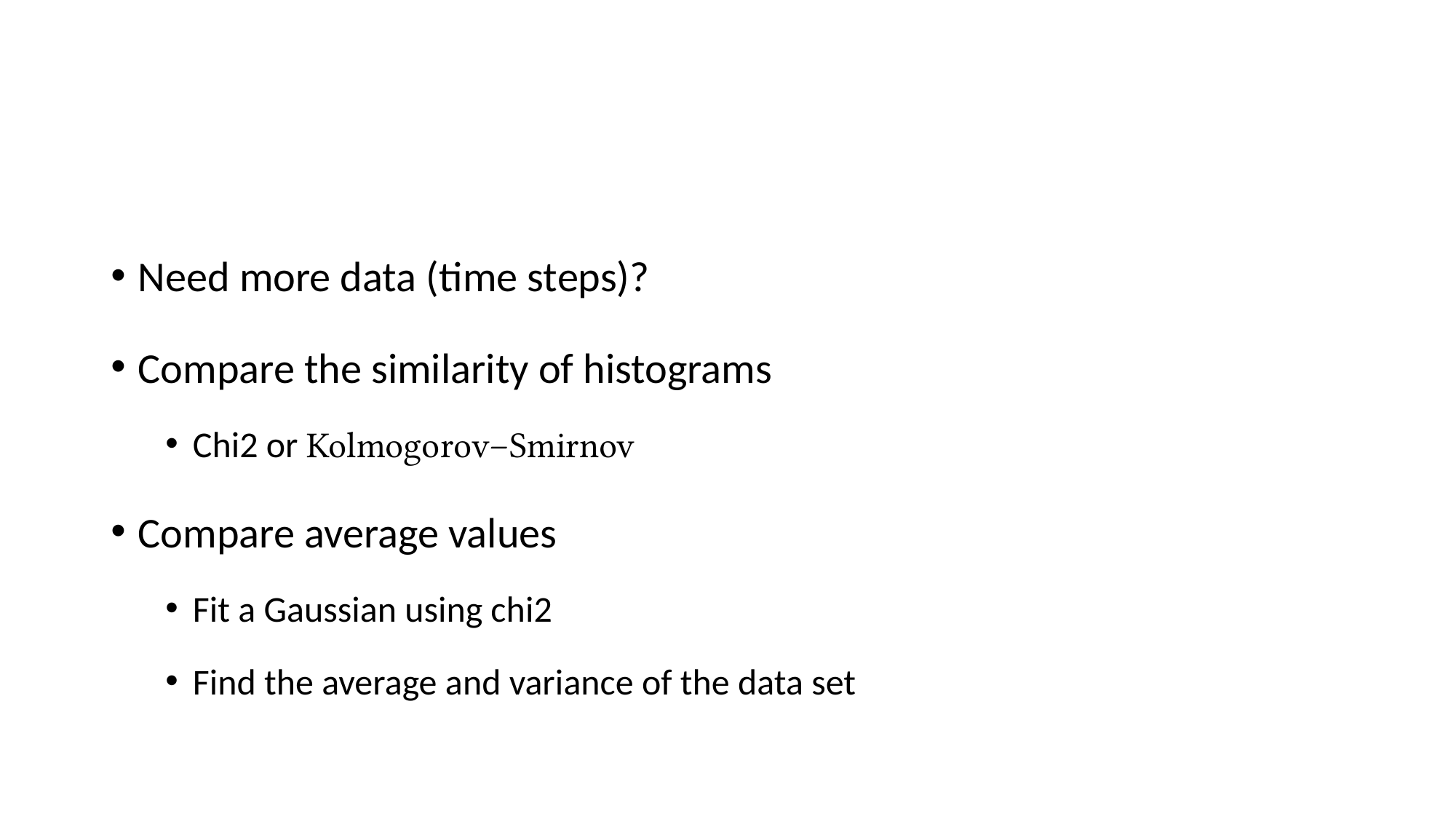

#
Need more data (time steps)?
Compare the similarity of histograms
Chi2 or Kolmogorov–Smirnov
Compare average values
Fit a Gaussian using chi2
Find the average and variance of the data set